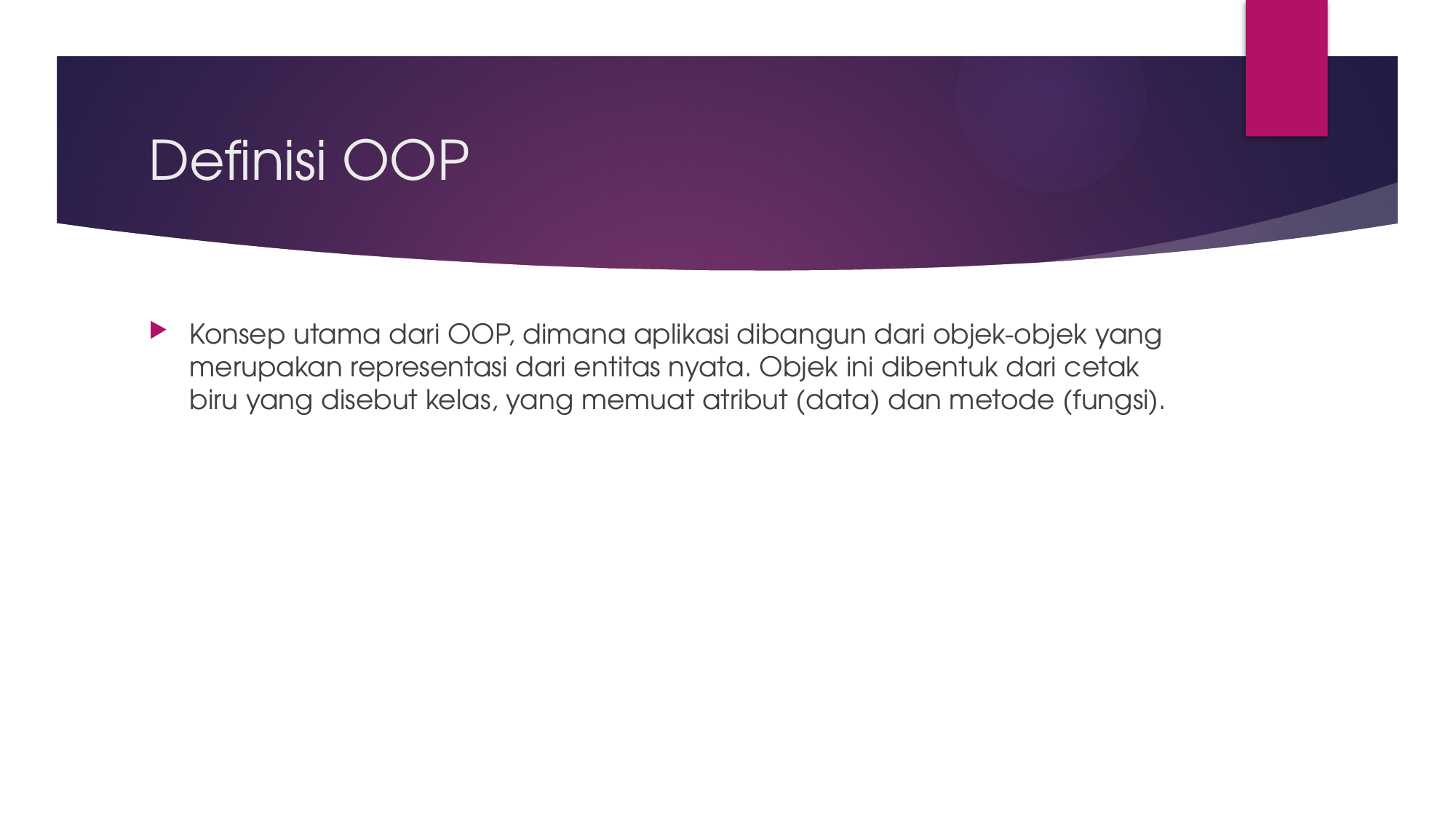

# Definisi OOP
Konsep utama dari OOP, dimana aplikasi dibangun dari objek-objek yang merupakan representasi dari entitas nyata. Objek ini dibentuk dari cetak biru yang disebut kelas, yang memuat atribut (data) dan metode (fungsi).